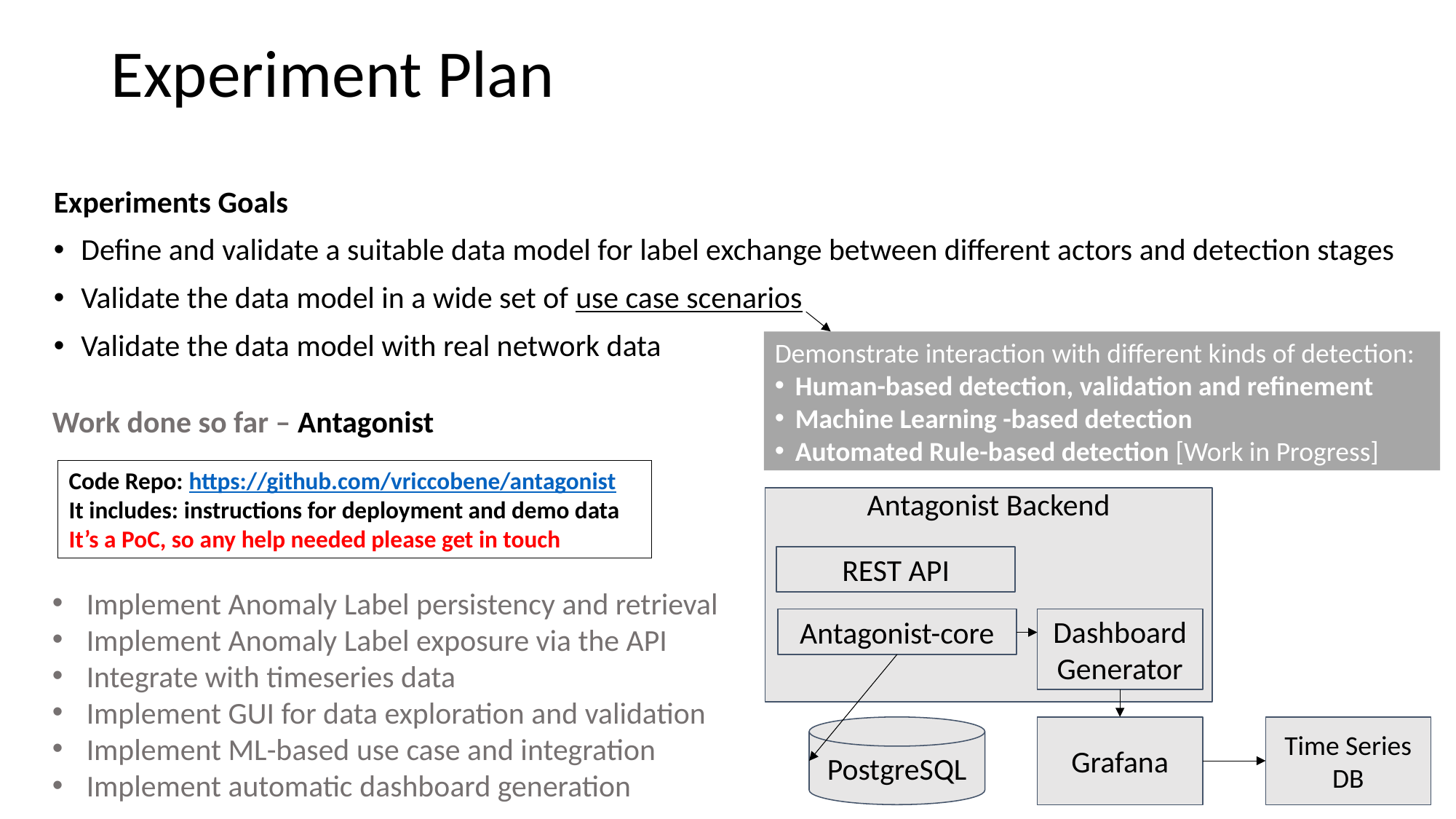

# Experiment Plan
Experiments Goals
Define and validate a suitable data model for label exchange between different actors and detection stages
Validate the data model in a wide set of use case scenarios
Validate the data model with real network data

Demonstrate interaction with different kinds of detection:
Human-based detection, validation and refinement
Machine Learning -based detection
Automated Rule-based detection [Work in Progress]
Work done so far – Antagonist

Implement Anomaly Label persistency and retrieval
Implement Anomaly Label exposure via the API
Integrate with timeseries data
Implement GUI for data exploration and validation
Implement ML-based use case and integration
Implement automatic dashboard generation
Code Repo: https://github.com/vriccobene/antagonist
It includes: instructions for deployment and demo data
It’s a PoC, so any help needed please get in touch
Antagonist Backend

REST API
Antagonist-core
Dashboard Generator
Time Series
DB
PostgreSQL
Grafana